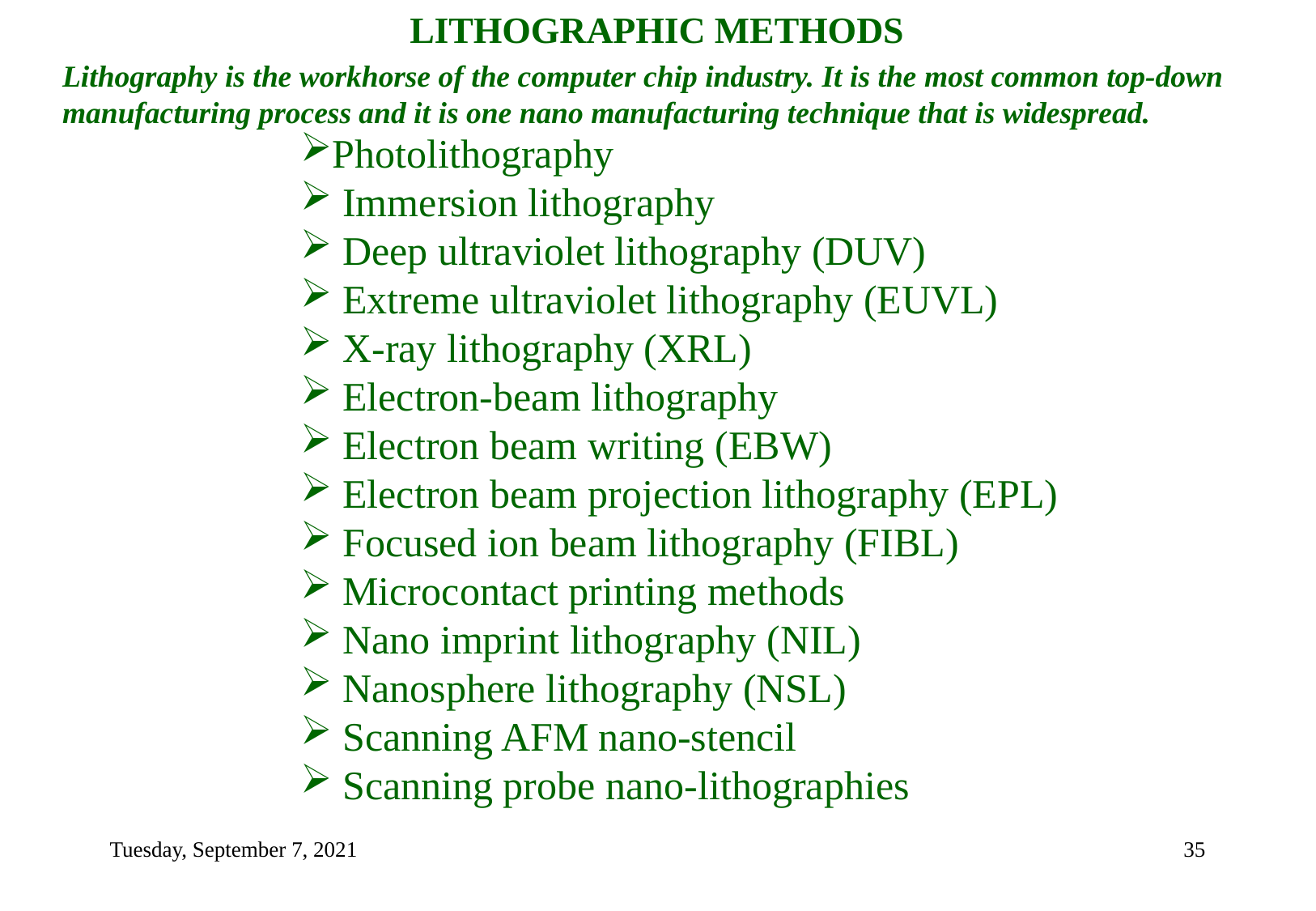

LITHOGRAPHIC METHODS
Lithography is the workhorse of the computer chip industry. It is the most common top-down manufacturing process and it is one nano manufacturing technique that is widespread.
Photolithography
 Immersion lithography
 Deep ultraviolet lithography (DUV)
 Extreme ultraviolet lithography (EUVL)
 X-ray lithography (XRL)
 Electron-beam lithography
 Electron beam writing (EBW)
 Electron beam projection lithography (EPL)
 Focused ion beam lithography (FIBL)
 Microcontact printing methods
 Nano imprint lithography (NIL)
 Nanosphere lithography (NSL)
 Scanning AFM nano-stencil
 Scanning probe nano-lithographies
Tuesday, September 7, 2021
35